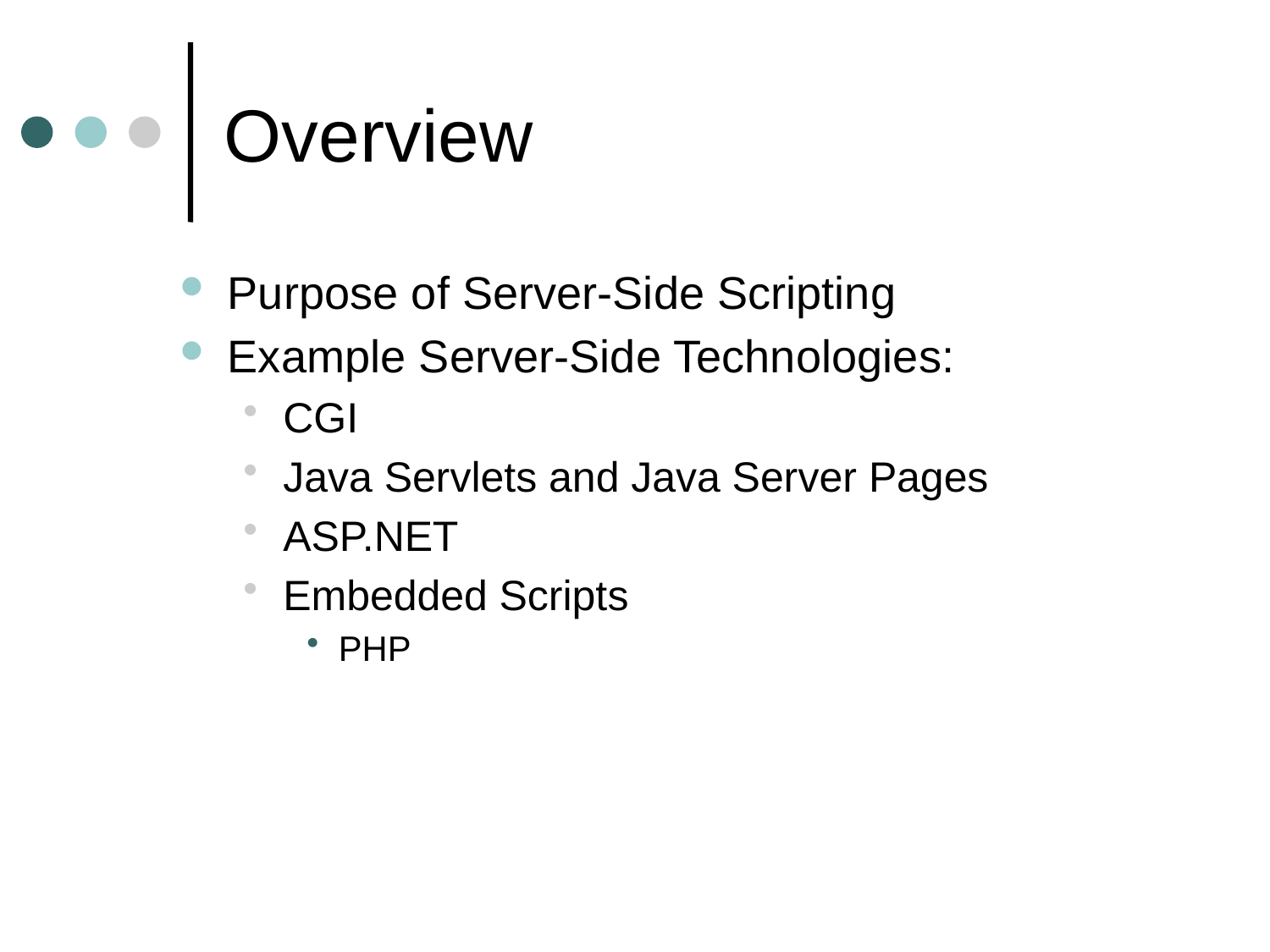

# Overview
Purpose of Server-Side Scripting
Example Server-Side Technologies:
CGI
Java Servlets and Java Server Pages
ASP.NET
Embedded Scripts
PHP